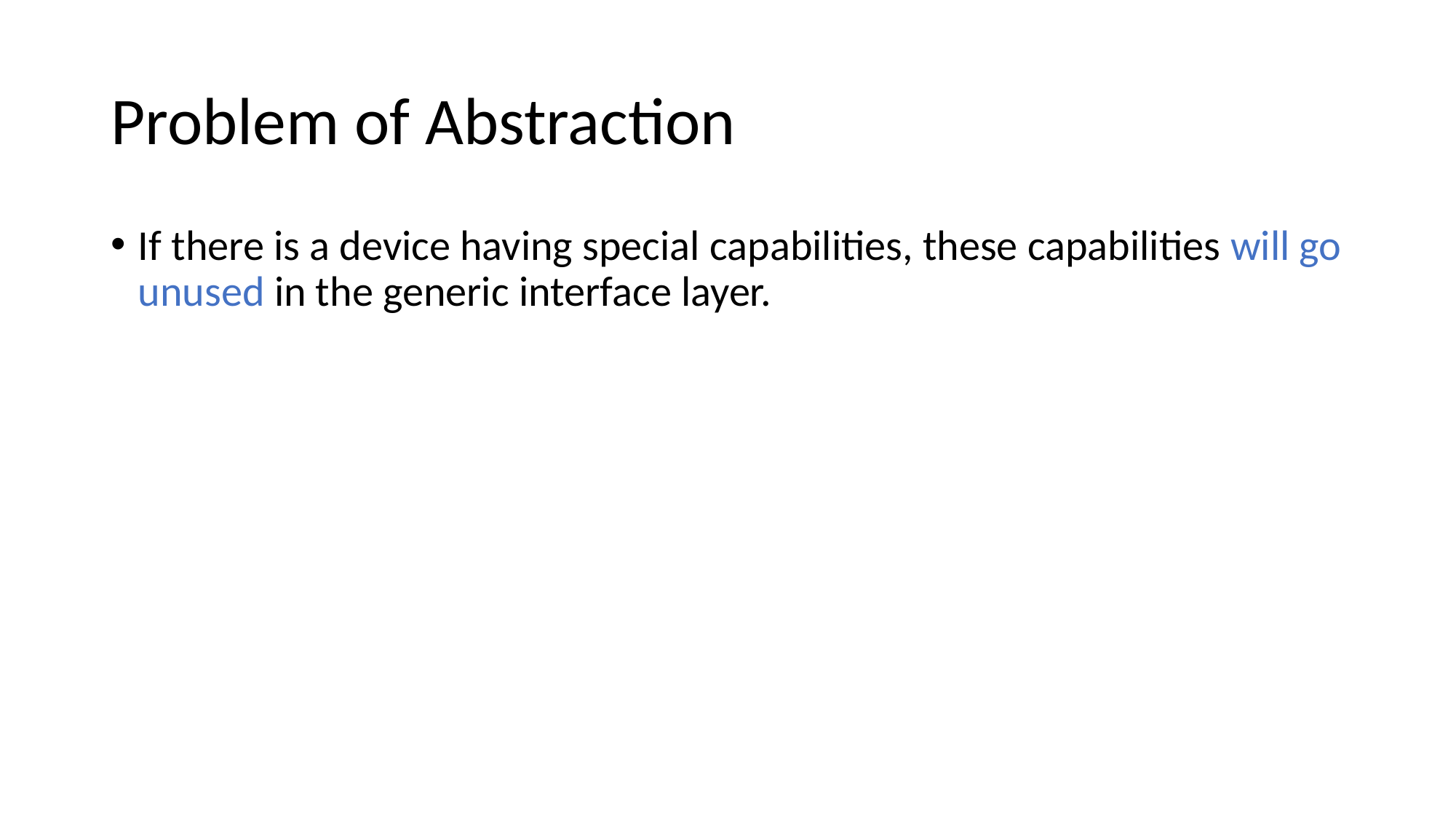

# Problem of Abstraction
If there is a device having special capabilities, these capabilities will go unused in the generic interface layer.